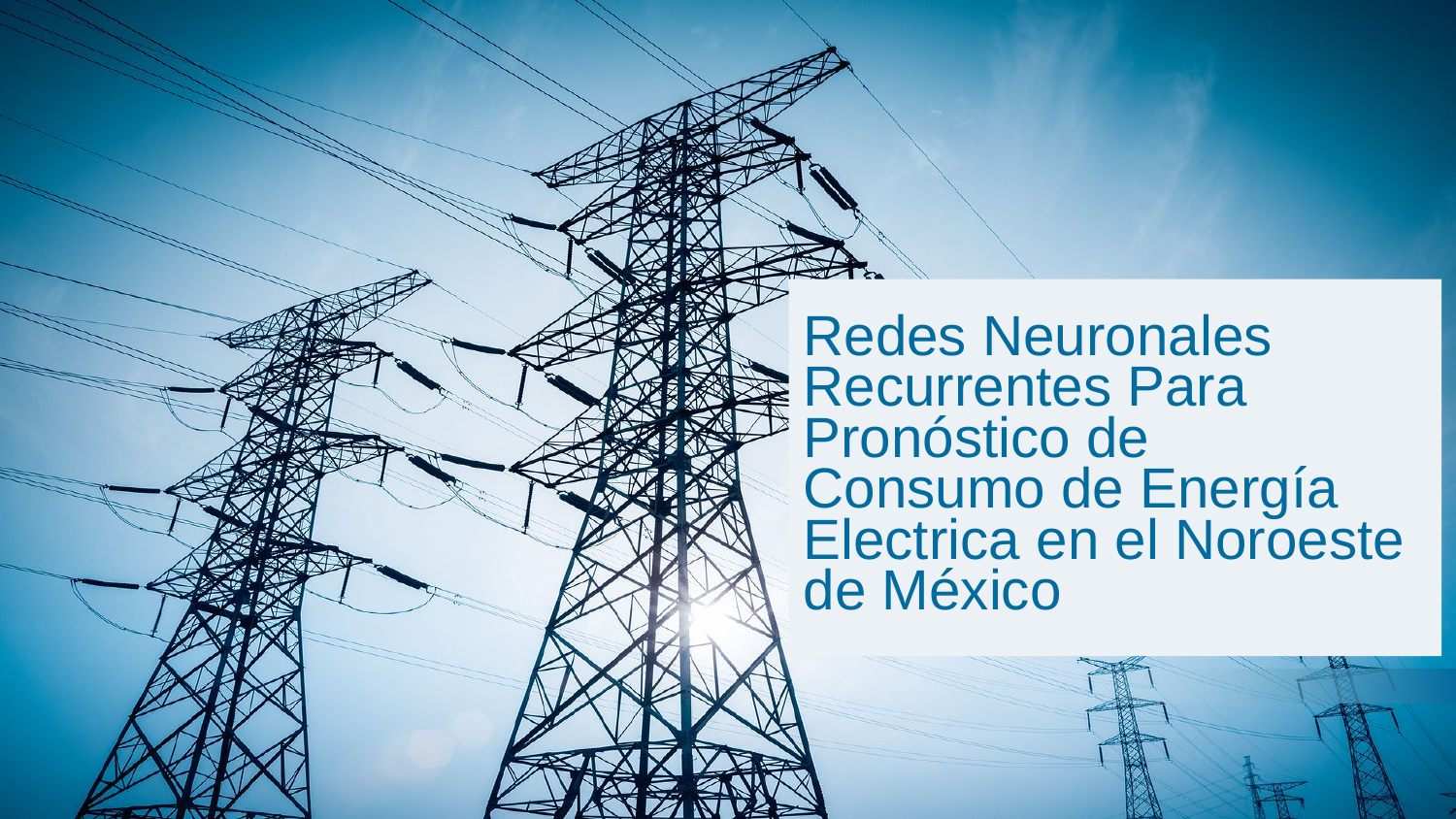

# Redes Neuronales Recurrentes Para Pronóstico de Consumo de Energía Electrica en el Noroeste de México